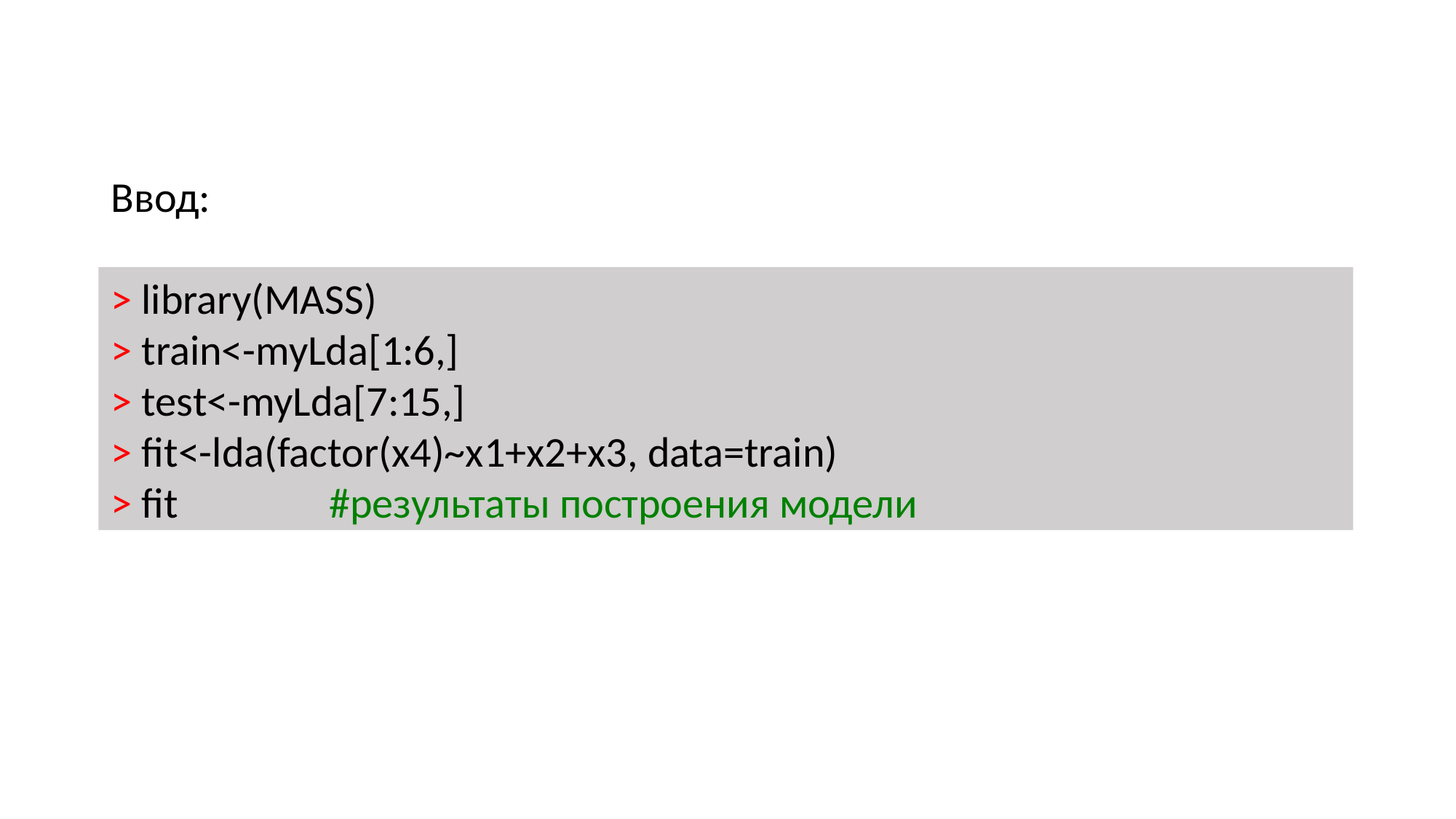

Ввод:

> library(MASS)
> train<-myLda[1:6,]
> test<-myLda[7:15,]
> fit<-lda(factor(x4)~x1+x2+x3, data=train)
> fit 		#результаты построения модели